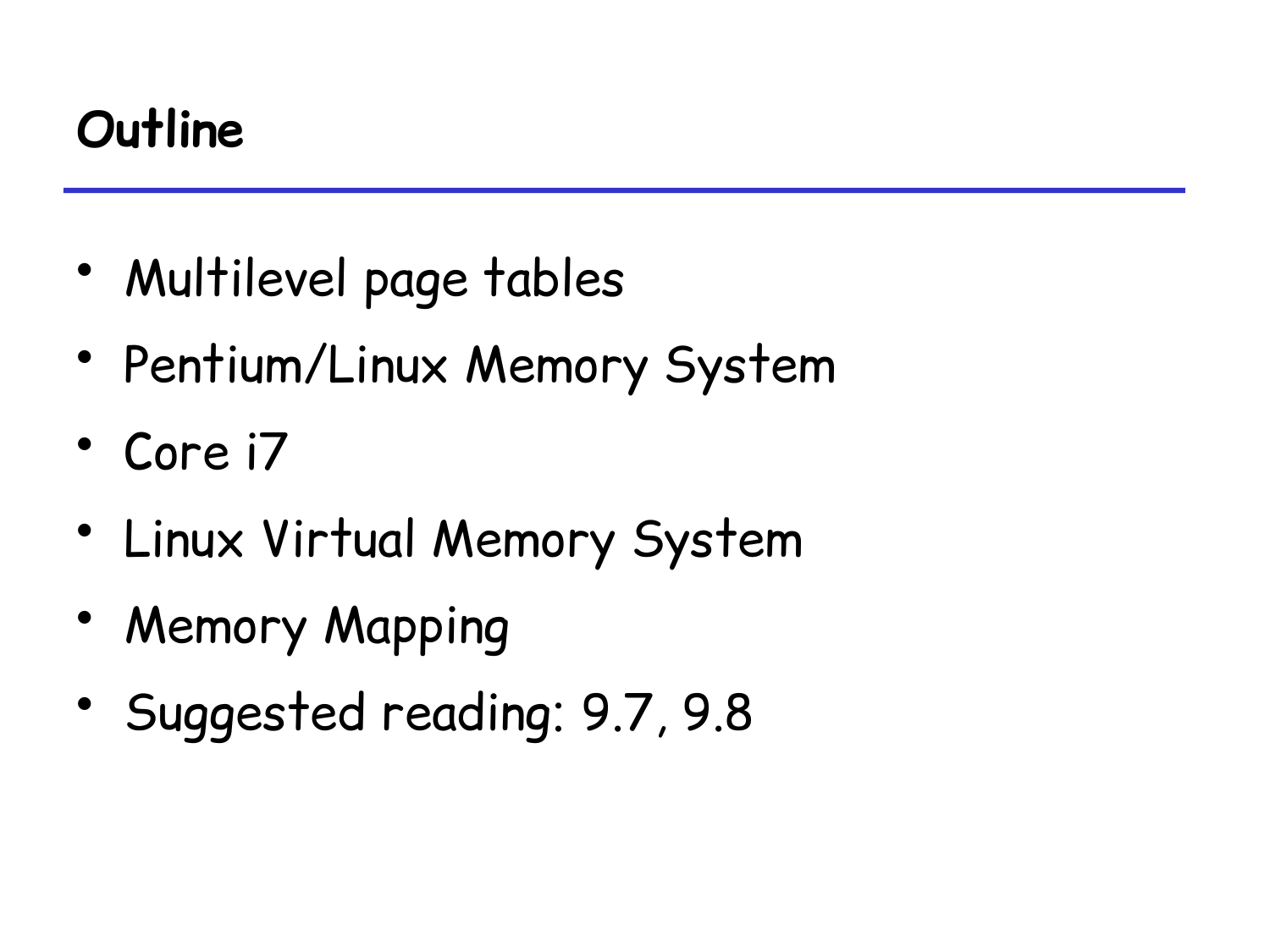

# Outline
Multilevel page tables
Pentium/Linux Memory System
Core i7
Linux Virtual Memory System
Memory Mapping
Suggested reading: 9.7, 9.8
2